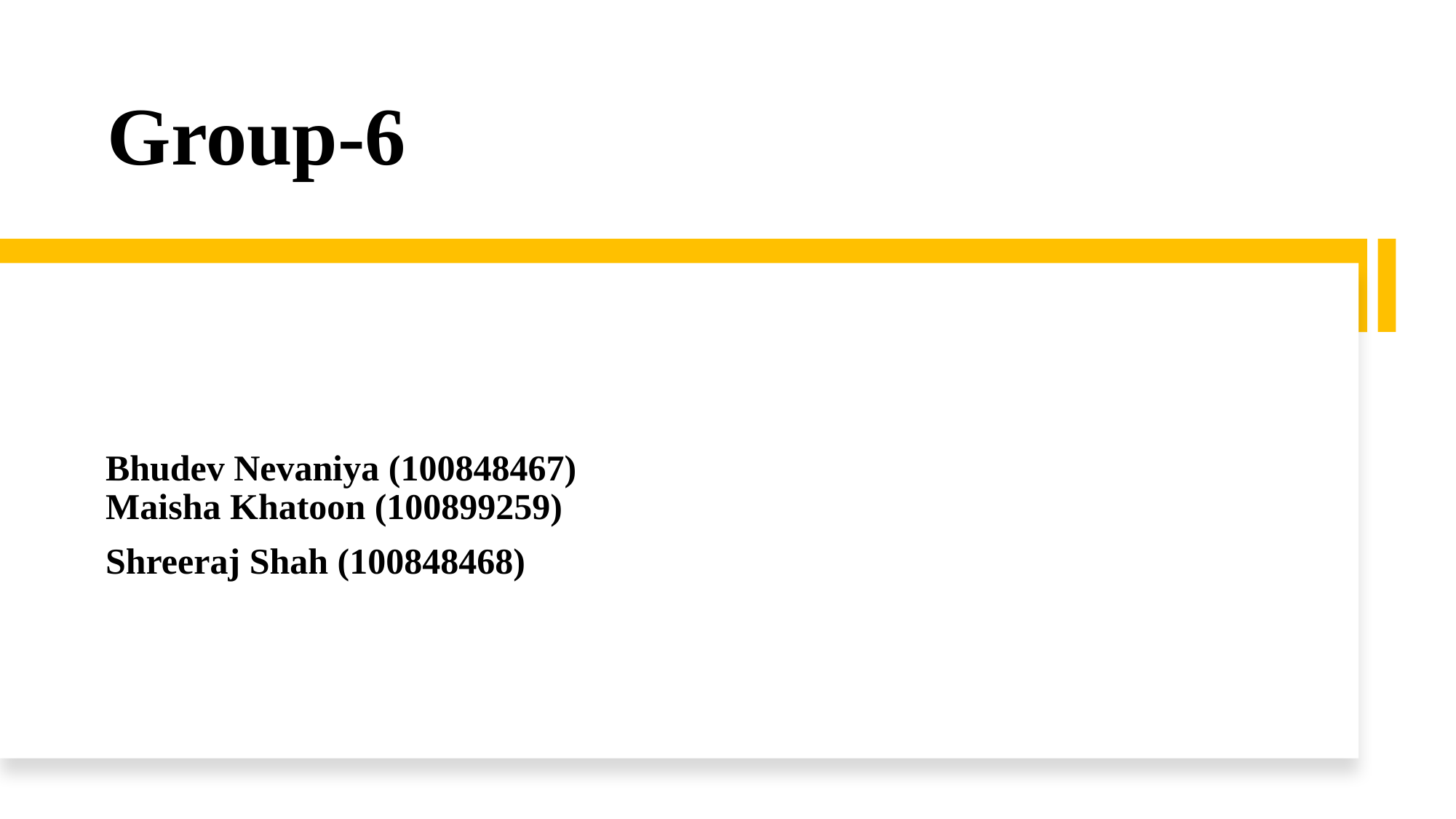

# Group-6

Bhudev Nevaniya (100848467)
Maisha Khatoon (100899259)
Shreeraj Shah (100848468)